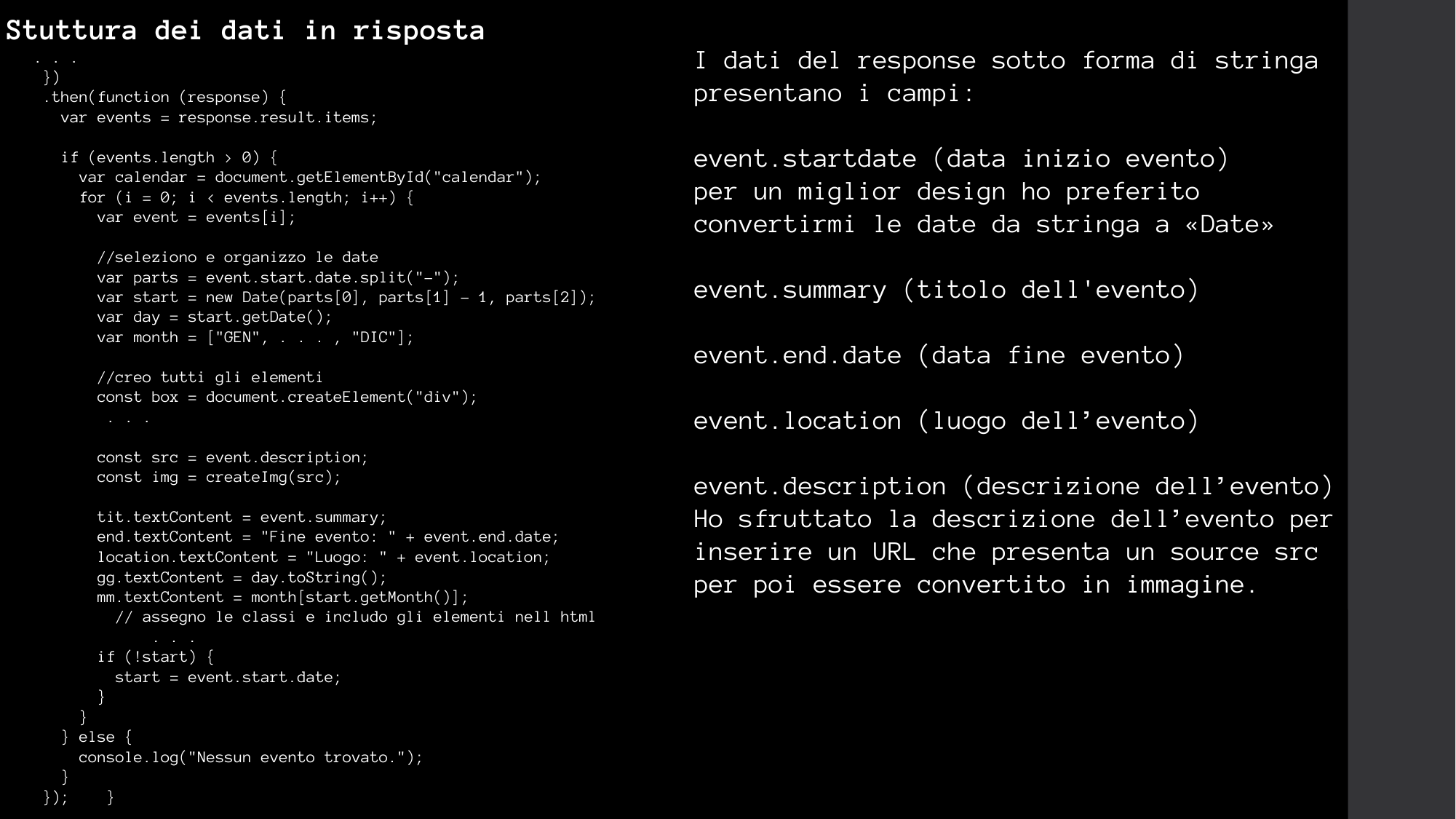

Stuttura dei dati in risposta
   . . .
    })
    .then(function (response) {
      var events = response.result.items;

      if (events.length > 0) {
        var calendar = document.getElementById("calendar");
        for (i = 0; i < events.length; i++) {
          var event = events[i];

          //seleziono e organizzo le date
          var parts = event.start.date.split("-");
          var start = new Date(parts[0], parts[1] - 1, parts[2]);
          var day = start.getDate();
          var month = ["GEN", . . . , "DIC"];

          //creo tutti gli elementi
          const box = document.createElement("div");
           . . .

          const src = event.description;
          const img = createImg(src);

          tit.textContent = event.summary;
          end.textContent = "Fine evento: " + event.end.date;
          location.textContent = "Luogo: " + event.location;
          gg.textContent = day.toString();
          mm.textContent = month[start.getMonth()];
	// assegno le classi e includo gli elementi nell html
	    . . .
          if (!start) {
            start = event.start.date;
          }
        }
      } else {
        console.log("Nessun evento trovato.");
      }
    });    }
I dati del response sotto forma di stringa presentano i campi:

event.startdate (data inizio evento)
per un miglior design ho preferito convertirmi le date da stringa a «Date»

event.summary (titolo dell'evento)

event.end.date (data fine evento)

event.location (luogo dell’evento)

event.description (descrizione dell’evento)
Ho sfruttato la descrizione dell’evento per inserire un URL che presenta un source src per poi essere convertito in immagine.